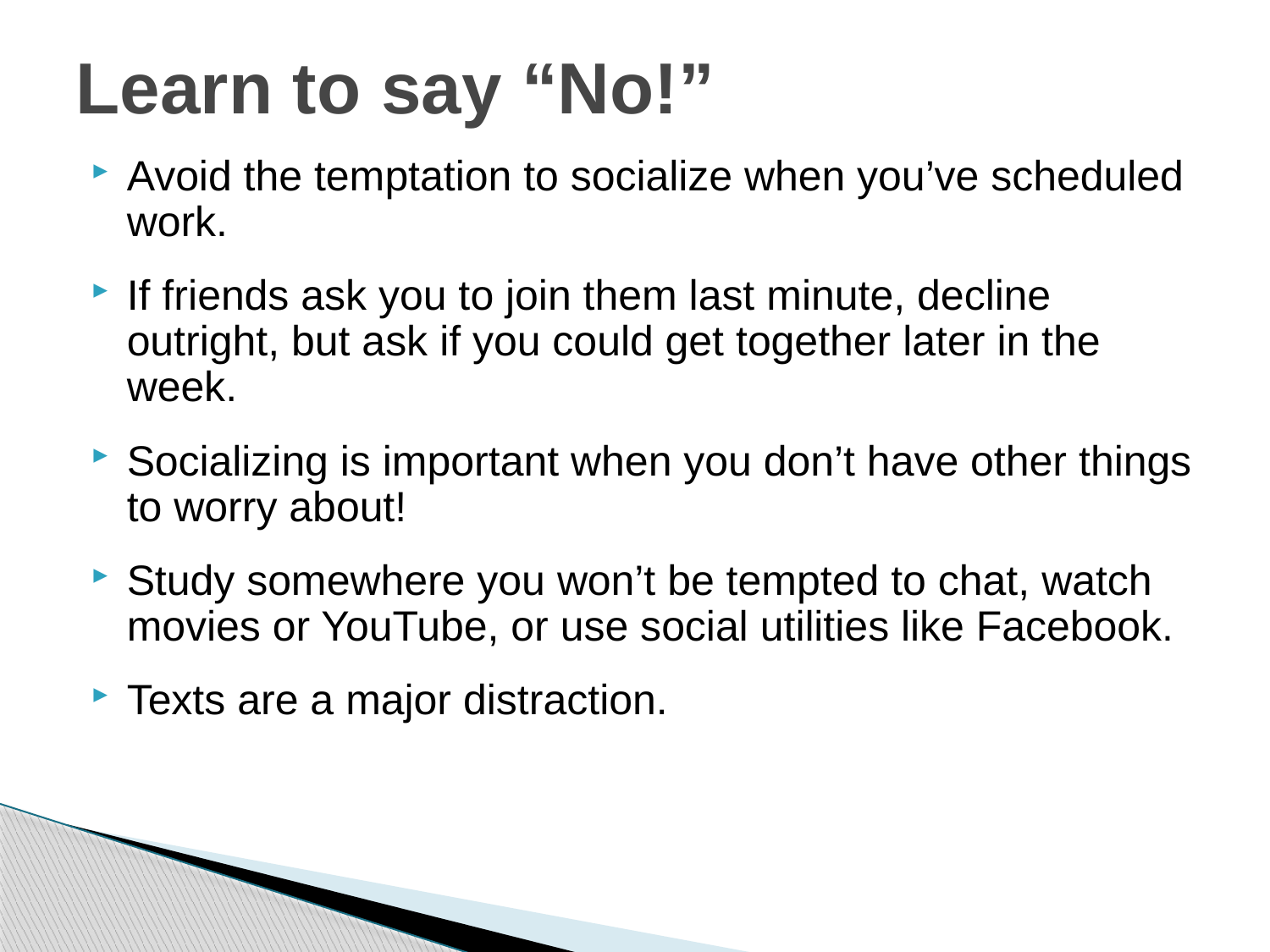

# Learn to say “No!”
Avoid the temptation to socialize when you’ve scheduled work.
If friends ask you to join them last minute, decline outright, but ask if you could get together later in the week.
Socializing is important when you don’t have other things to worry about!
Study somewhere you won’t be tempted to chat, watch movies or YouTube, or use social utilities like Facebook.
Texts are a major distraction.